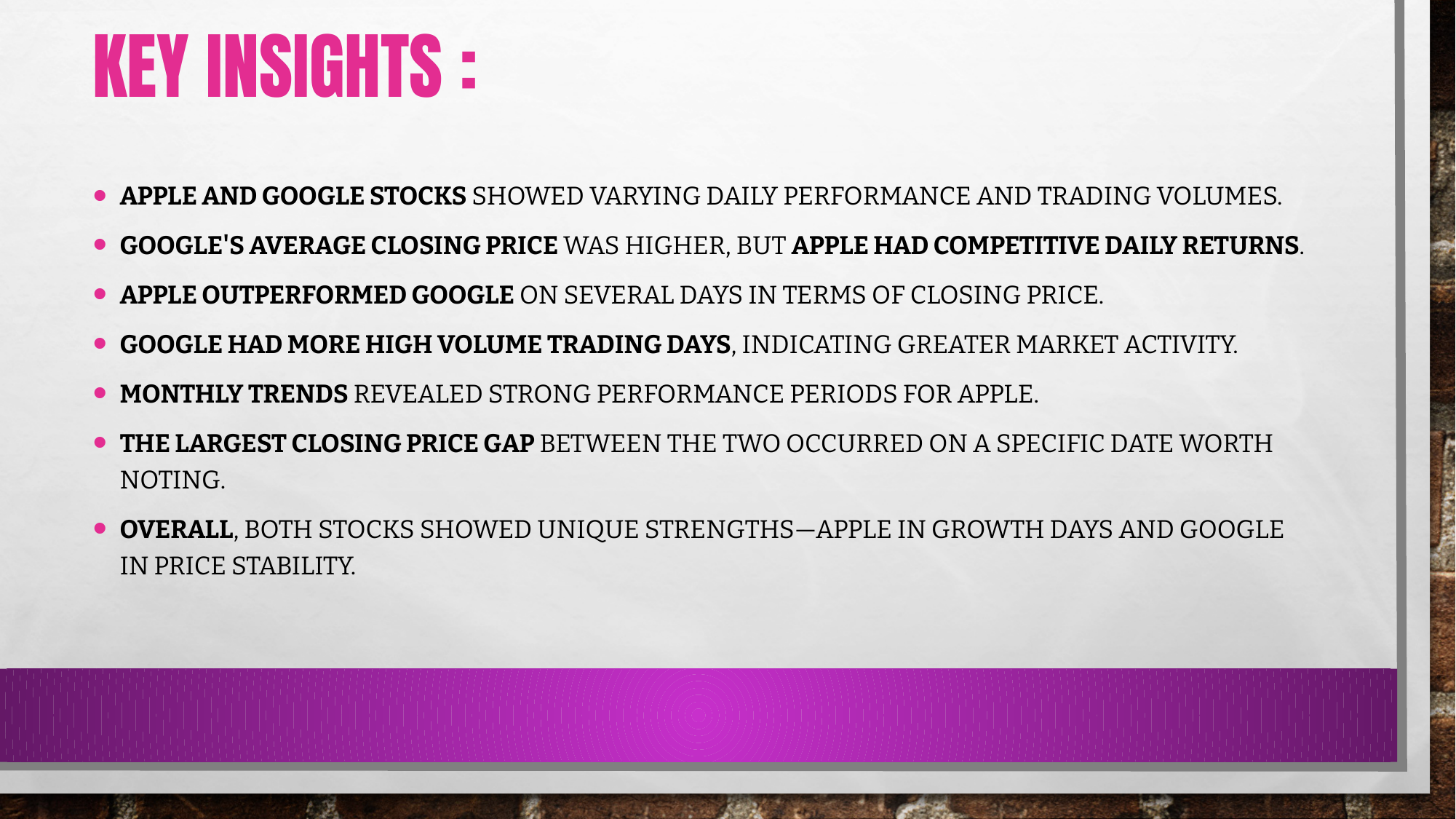

# Key Insights :
Apple and Google stocks showed varying daily performance and trading volumes.
Google's average closing price was higher, but Apple had competitive daily returns.
Apple outperformed Google on several days in terms of closing price.
Google had more High Volume trading days, indicating greater market activity.
Monthly trends revealed strong performance periods for Apple.
The largest closing price gap between the two occurred on a specific date worth noting.
Overall, both stocks showed unique strengths—Apple in growth days and Google in price stability.